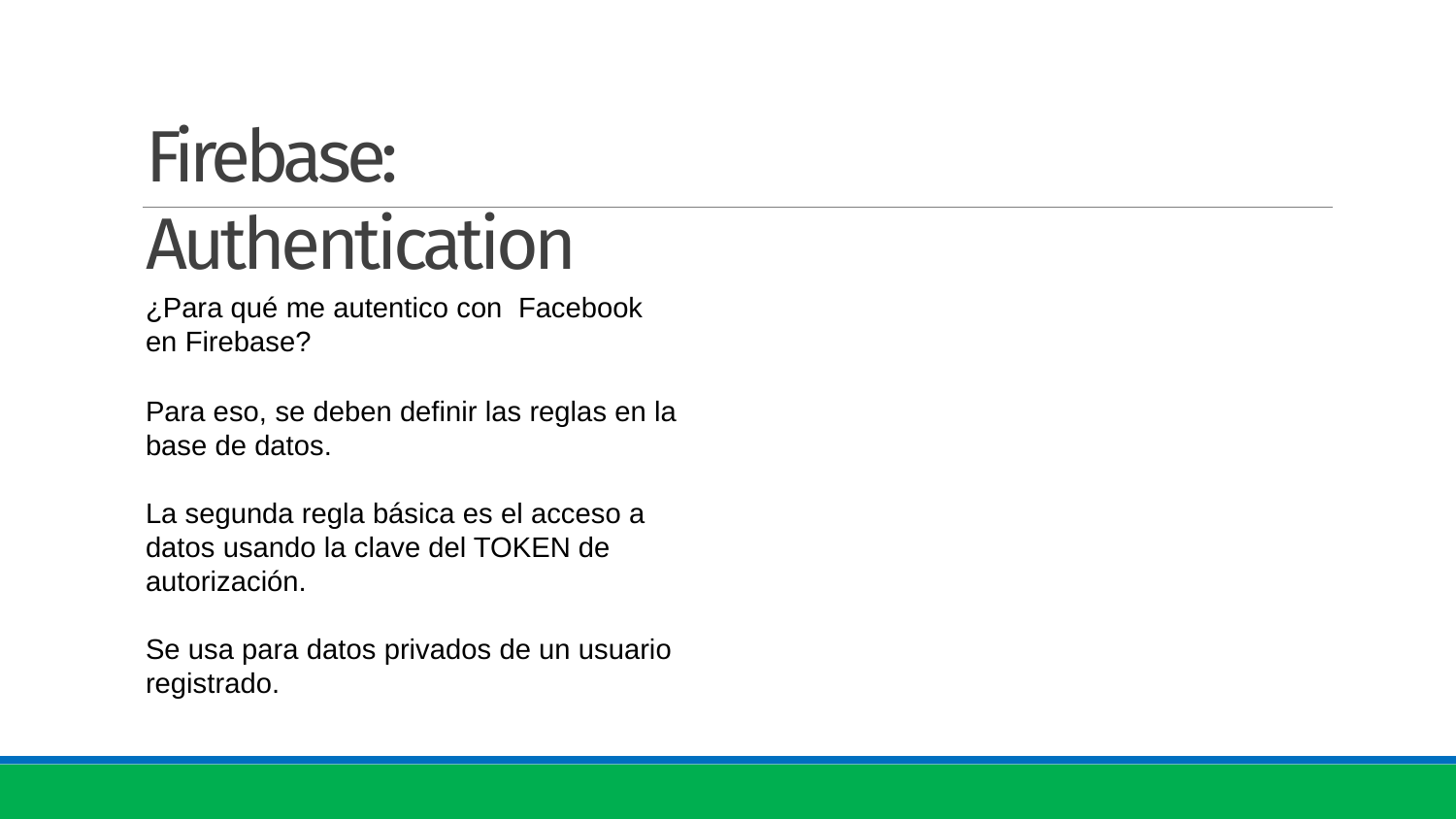

# Firebase: Authentication
¿Para qué me autentico con  Facebook en Firebase?

Para eso, se deben definir las reglas en la base de datos.

La segunda regla básica es el acceso a datos usando la clave del TOKEN de autorización.

Se usa para datos privados de un usuario registrado.